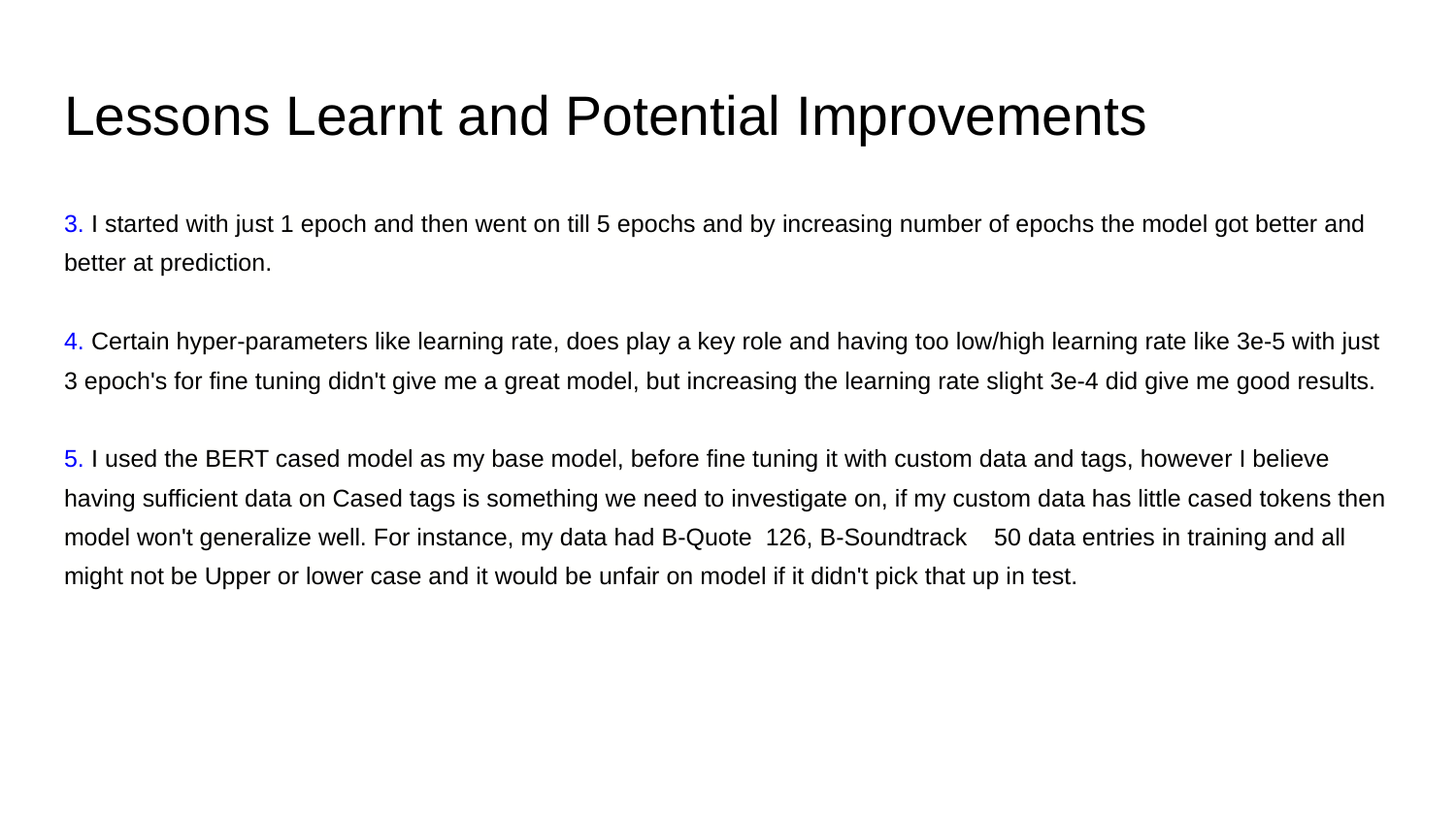

# Lessons Learnt and Potential Improvements
3. I started with just 1 epoch and then went on till 5 epochs and by increasing number of epochs the model got better and better at prediction.

4. Certain hyper-parameters like learning rate, does play a key role and having too low/high learning rate like 3e-5 with just 3 epoch's for fine tuning didn't give me a great model, but increasing the learning rate slight 3e-4 did give me good results.

5. I used the BERT cased model as my base model, before fine tuning it with custom data and tags, however I believe having sufficient data on Cased tags is something we need to investigate on, if my custom data has little cased tokens then model won't generalize well. For instance, my data had B-Quote  126, B-Soundtrack    50 data entries in training and all might not be Upper or lower case and it would be unfair on model if it didn't pick that up in test.